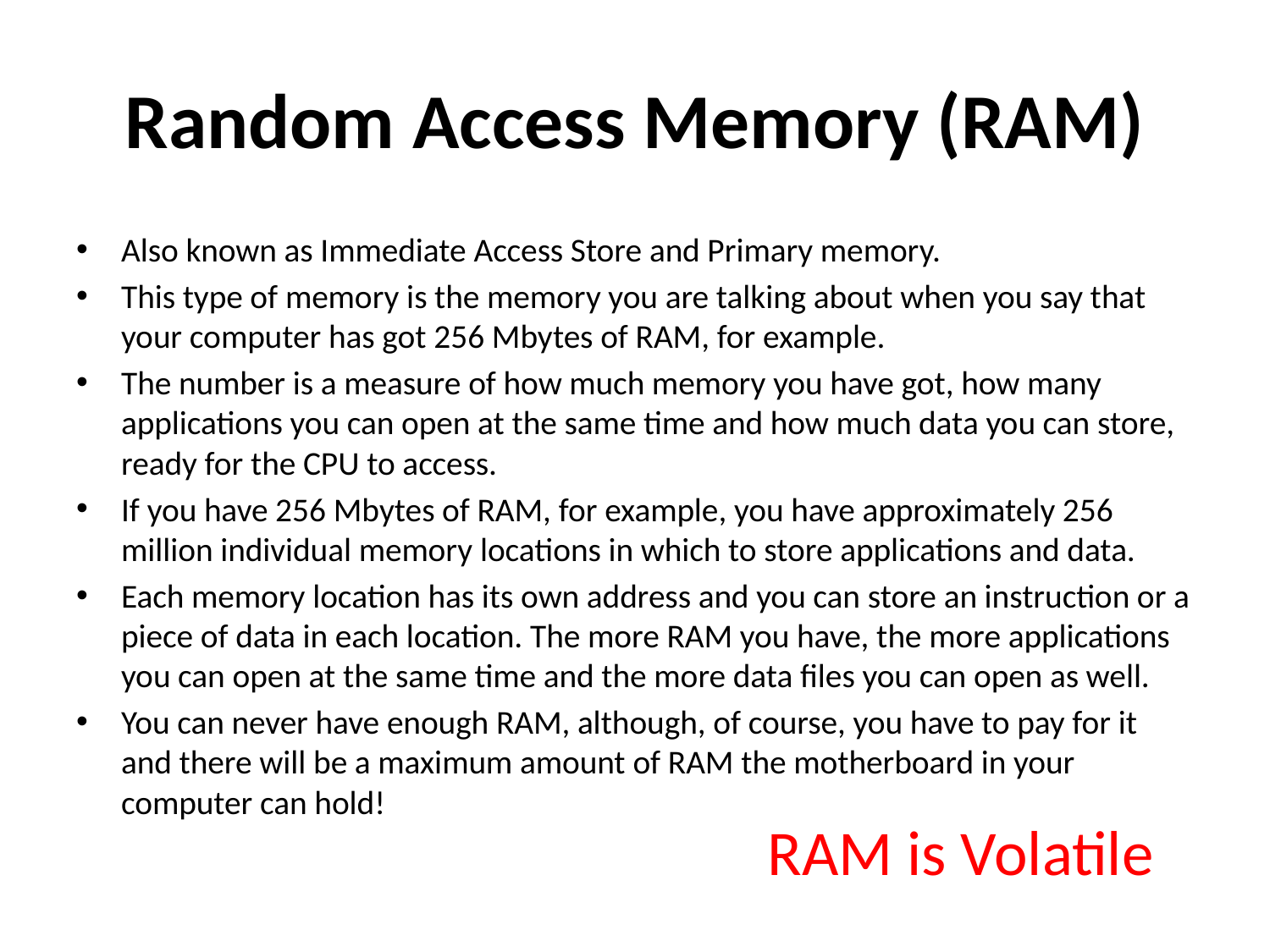

# Random Access Memory (RAM)
Also known as Immediate Access Store and Primary memory.
This type of memory is the memory you are talking about when you say that your computer has got 256 Mbytes of RAM, for example.
The number is a measure of how much memory you have got, how many applications you can open at the same time and how much data you can store, ready for the CPU to access.
If you have 256 Mbytes of RAM, for example, you have approximately 256 million individual memory locations in which to store applications and data.
Each memory location has its own address and you can store an instruction or a piece of data in each location. The more RAM you have, the more applications you can open at the same time and the more data files you can open as well.
You can never have enough RAM, although, of course, you have to pay for it and there will be a maximum amount of RAM the motherboard in your computer can hold!
RAM is Volatile